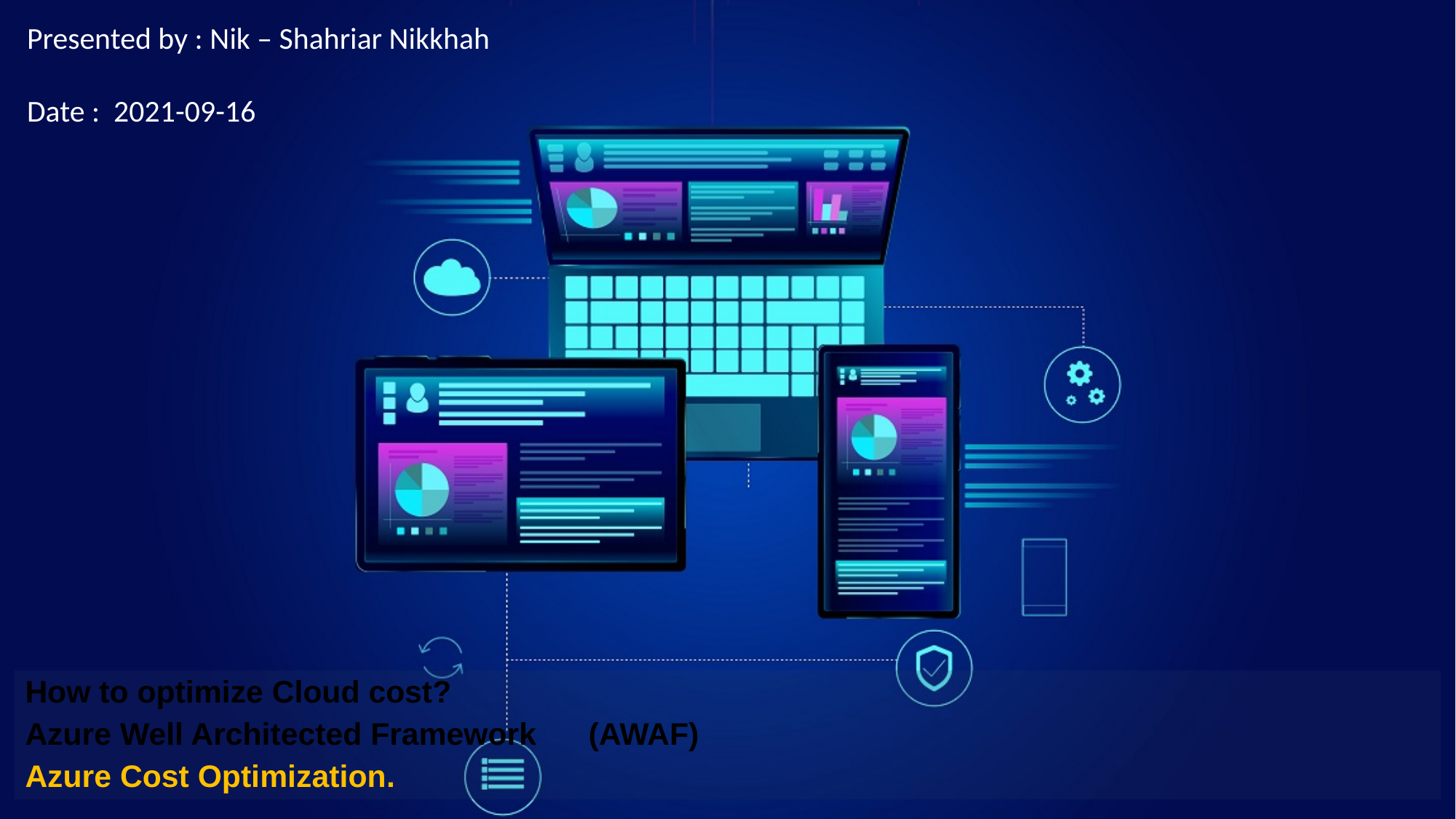

Presented by : Nik – Shahriar Nikkhah

Date :  2021-09-16
How to optimize Cloud cost?
Azure Well Architected Framework      (AWAF)
Azure Cost Optimization.